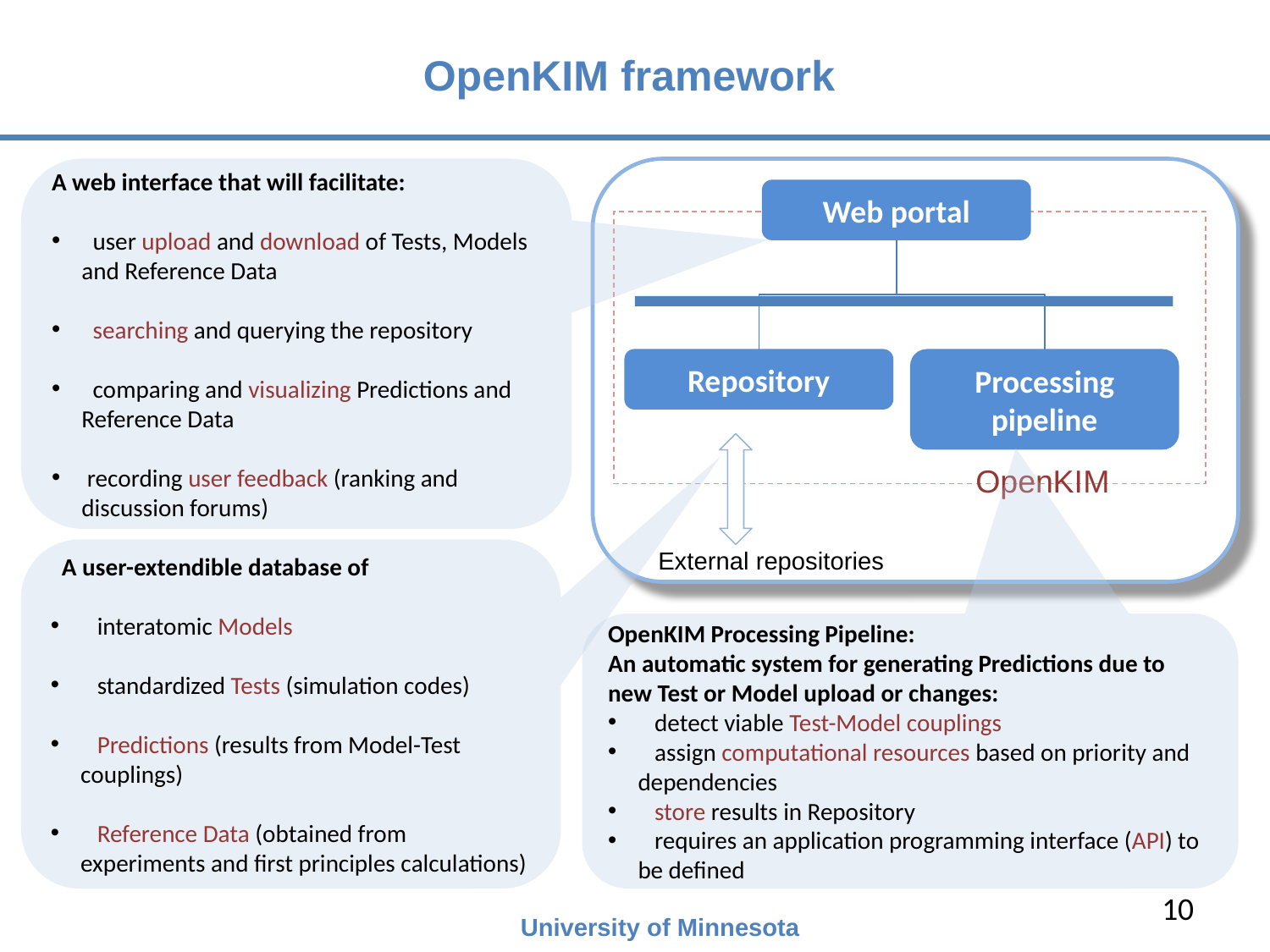

# OpenKIM framework
A web interface that will facilitate:

  user upload and download of Tests, Models and Reference Data

  searching and querying the repository

  comparing and visualizing Predictions and Reference Data

 recording user feedback (ranking and discussion forums)

Web portal

Repository
Processing pipeline

OpenKIM
  A user-extendible database of

   interatomic Models

   standardized Tests (simulation codes)

   Predictions (results from Model-Test couplings)

   Reference Data (obtained from experiments and first principles calculations)
External repositories
OpenKIM Processing Pipeline:
An automatic system for generating Predictions due to new Test or Model upload or changes:
   detect viable Test-Model couplings
   assign computational resources based on priority and dependencies
   store results in Repository
   requires an application programming interface (API) to be defined
10
University of Minnesota